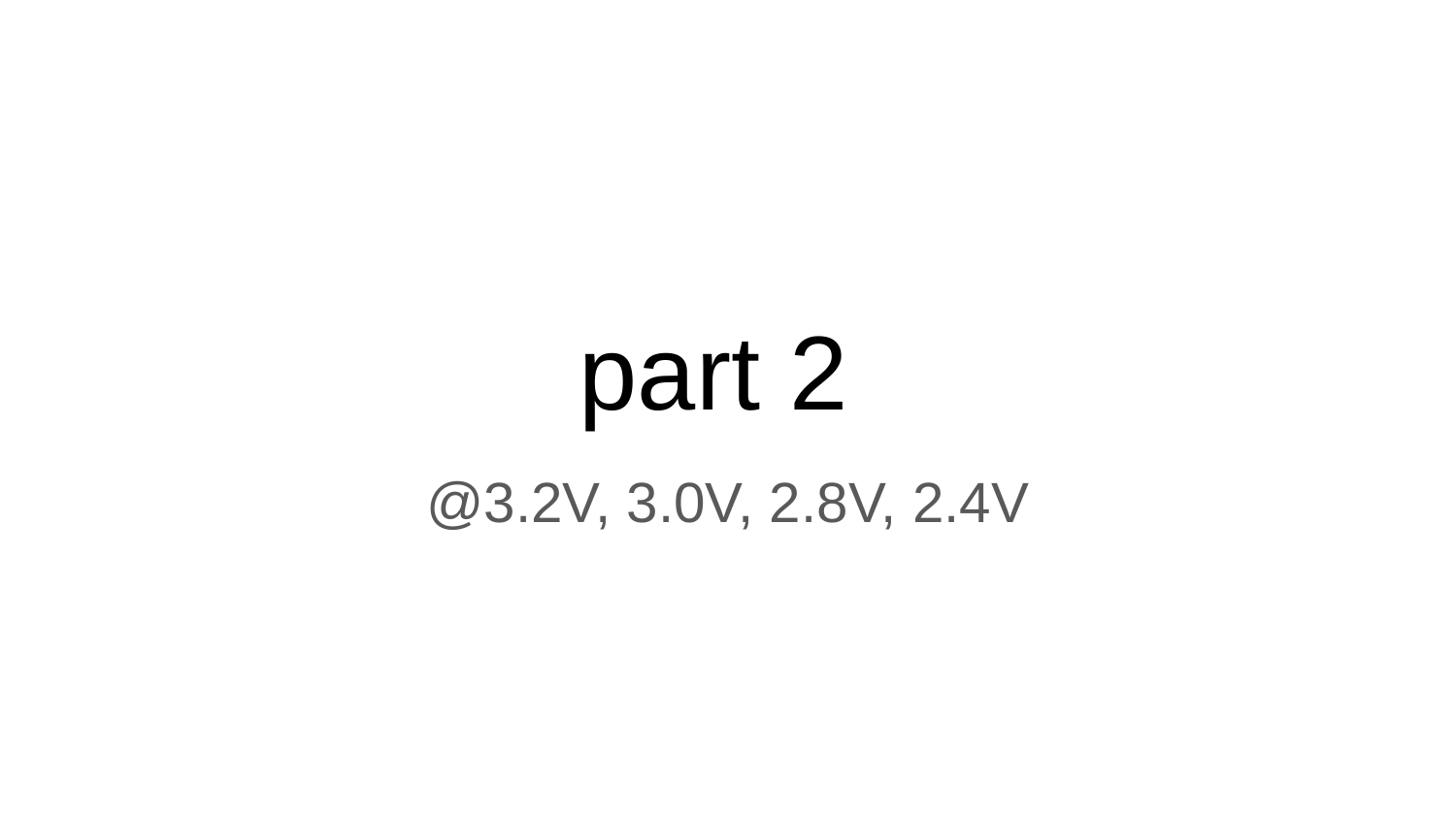

# part 2
@3.2V, 3.0V, 2.8V, 2.4V